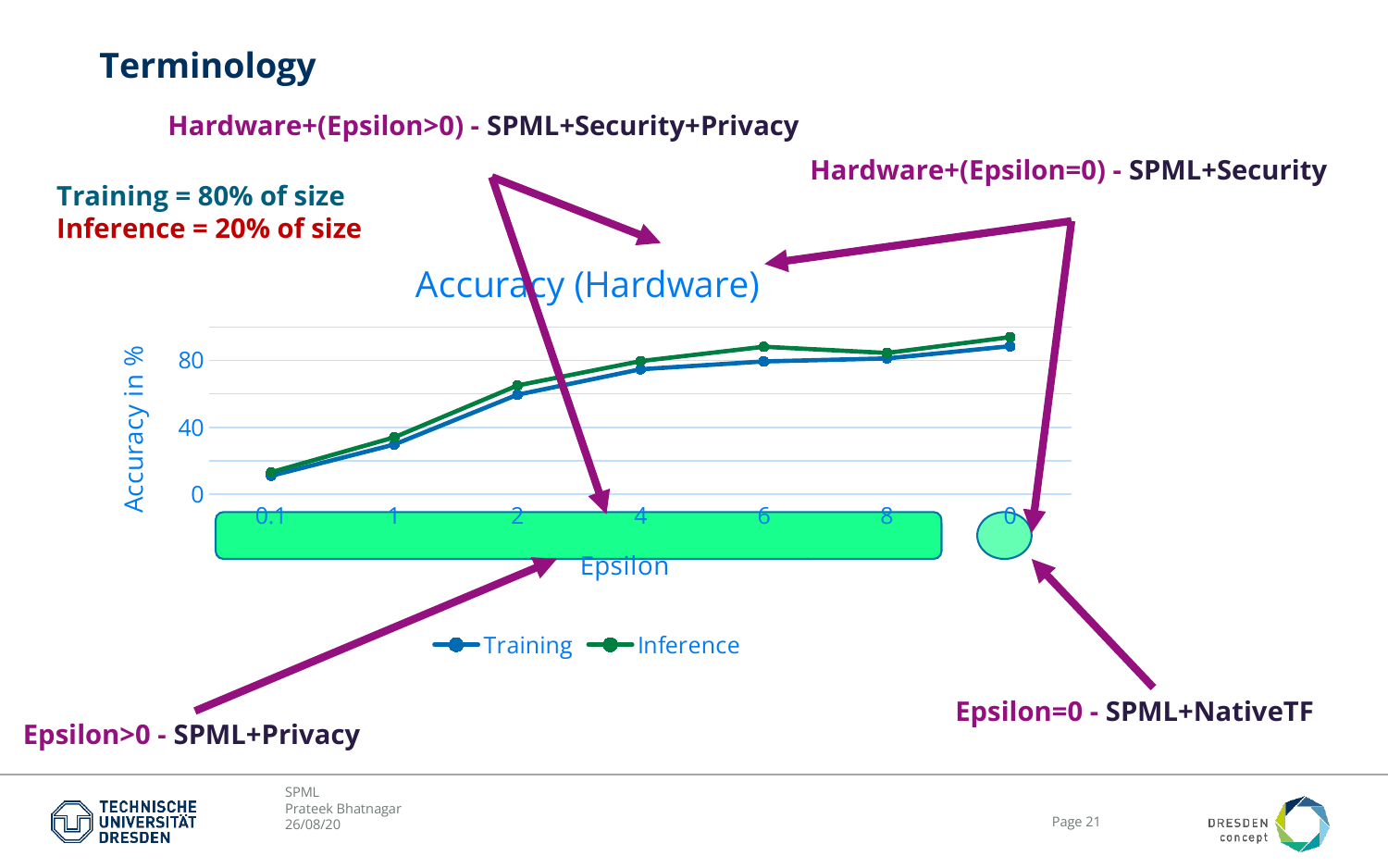

# Terminology
Hardware+(Epsilon>0) - SPML+Security+Privacy

Hardware+(Epsilon=0) - SPML+Security

Training = 80% of size
Inference = 20% of size

### Chart: Accuracy (Hardware)

| Category | Training | Inference |
|---|---|---|
| 0.1 | 10.936 | 13.05 |
| 1 | 29.7 | 33.98 |
| 2 | 59.493 | 65.03 |
| 4 | 74.739 | 79.61 |
| 6 | 79.414 | 88.22 |
| 8 | 81.2 | 84.47 |
| 0 | 88.526 | 93.98 |

Epsilon=0 - SPML+NativeTF
Epsilon>0 - SPML+Privacy